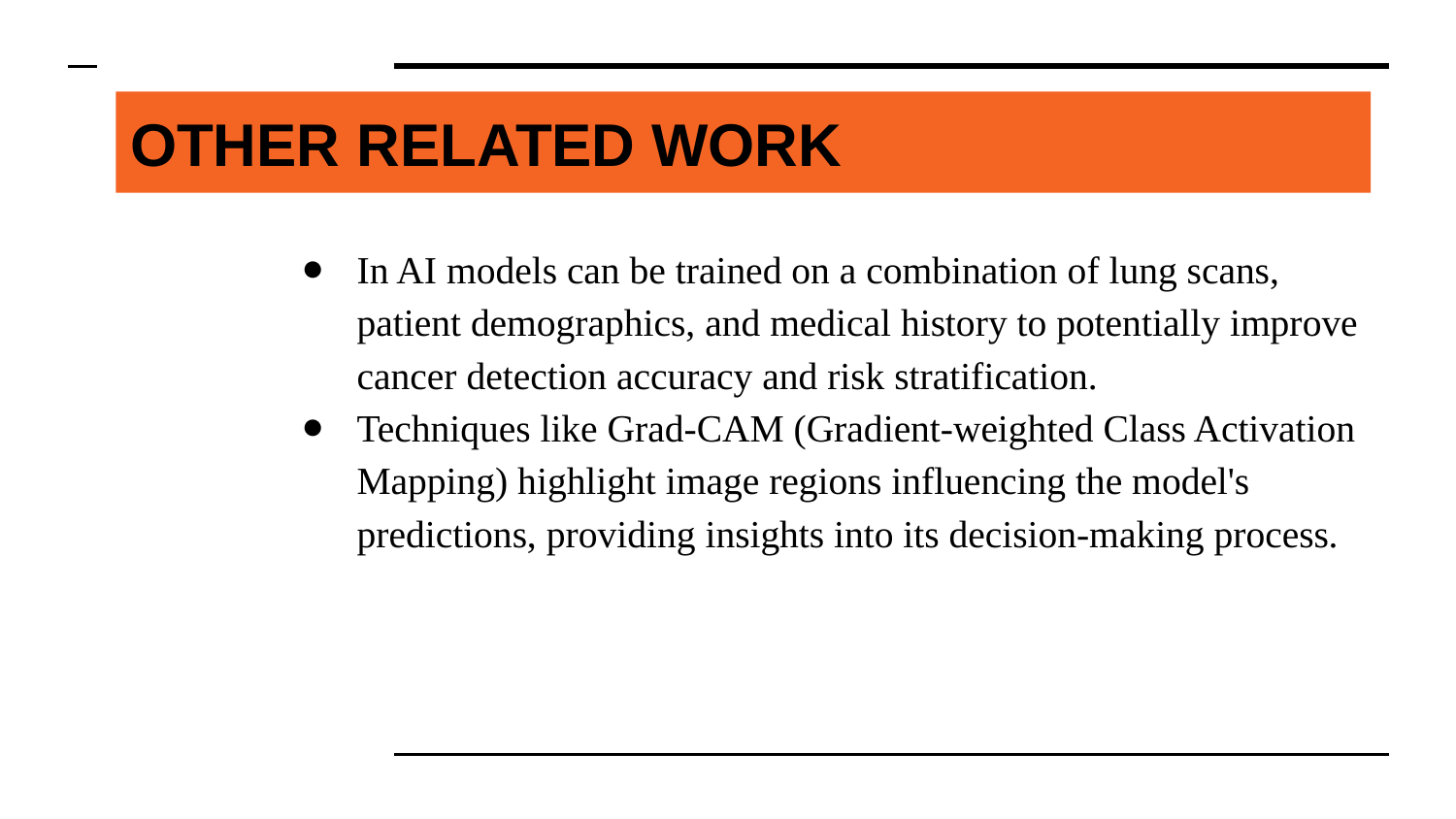

# OTHER RELATED WORK
In AI models can be trained on a combination of lung scans, patient demographics, and medical history to potentially improve cancer detection accuracy and risk stratification.
Techniques like Grad-CAM (Gradient-weighted Class Activation Mapping) highlight image regions influencing the model's predictions, providing insights into its decision-making process.